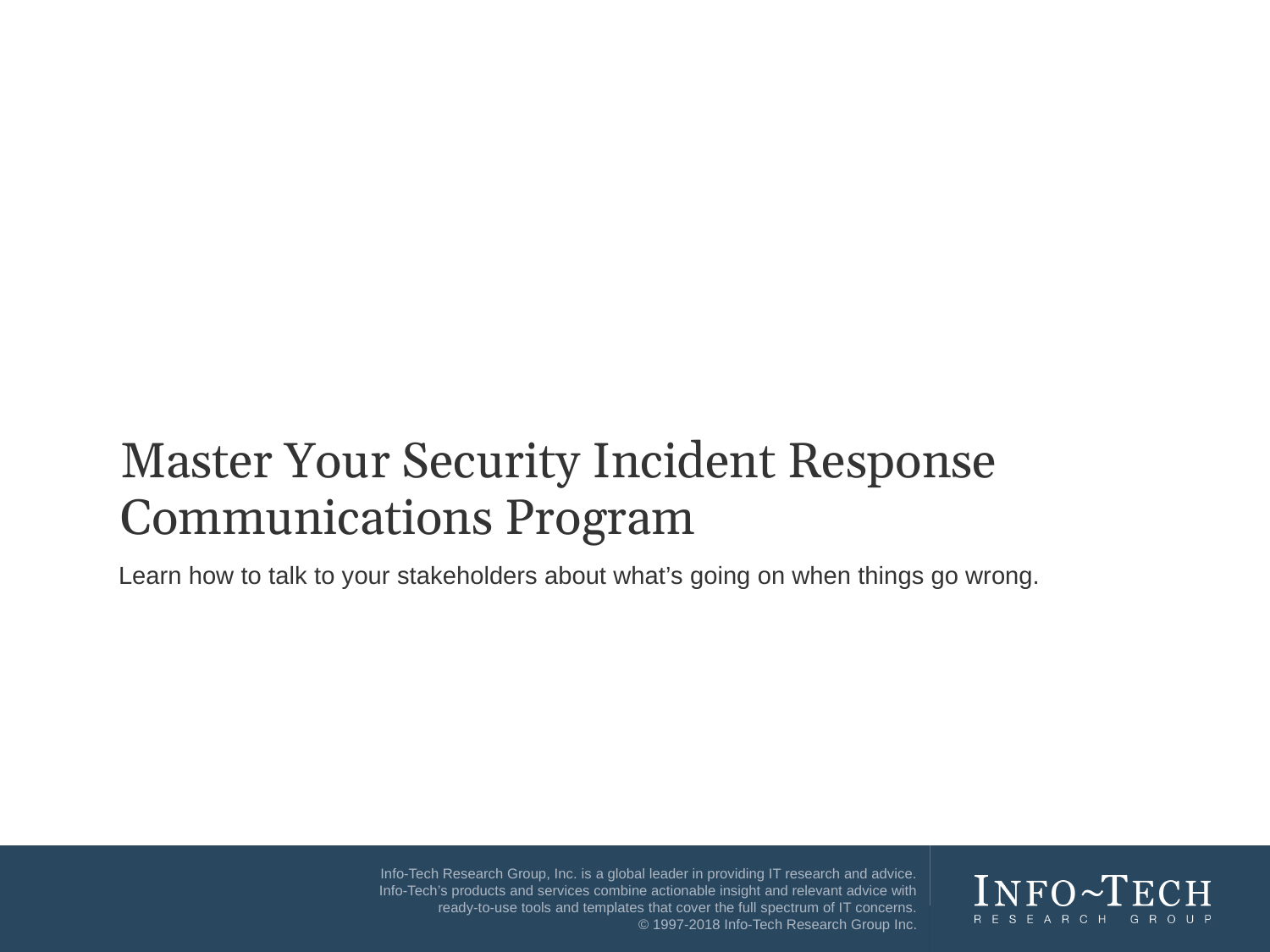

Master Your Security Incident Response Communications Program
Learn how to talk to your stakeholders about what’s going on when things go wrong.